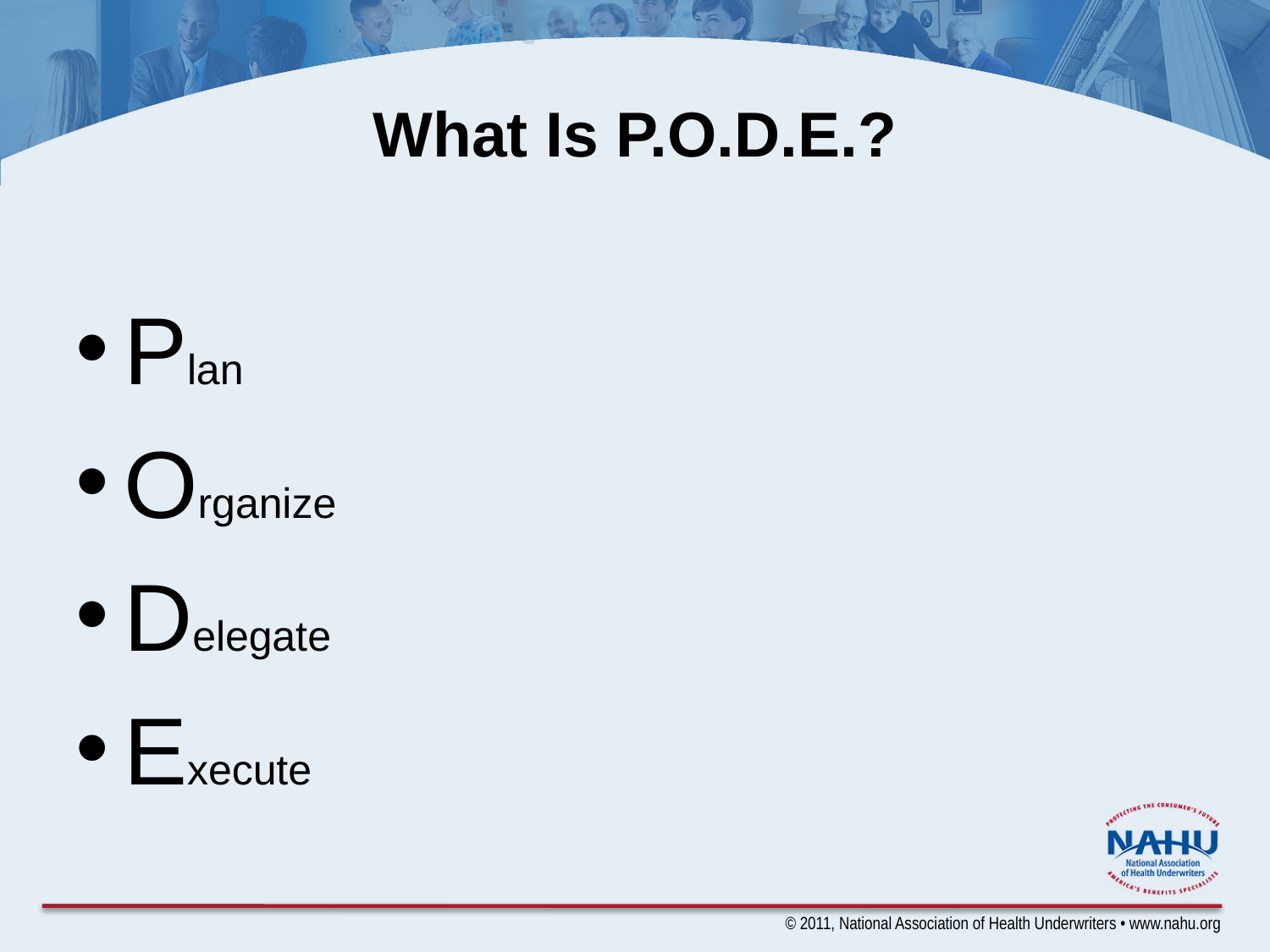

# What Is P.O.D.E.?
Plan
Organize
Delegate
Execute